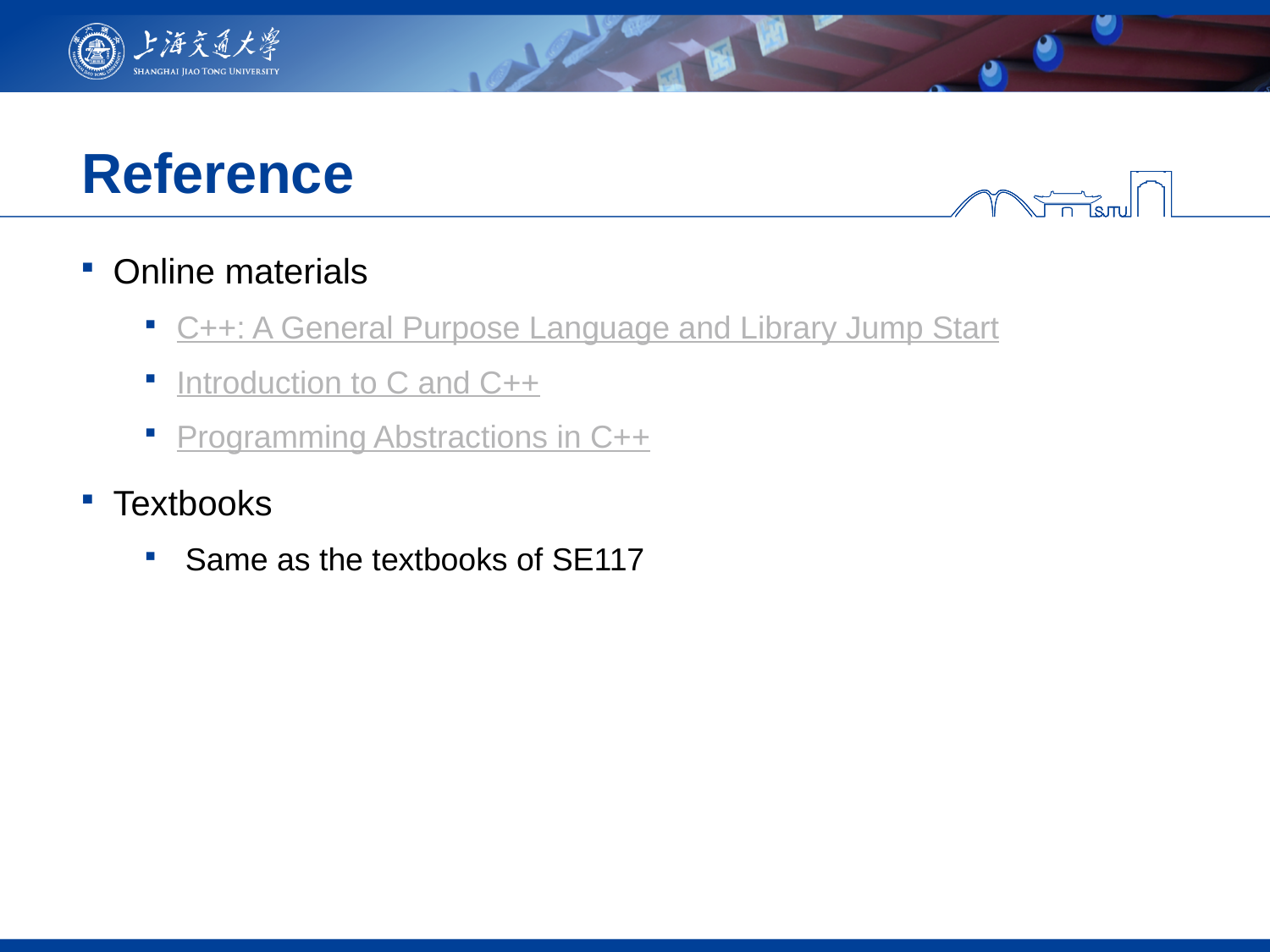

# Reference
Online materials
C++: A General Purpose Language and Library Jump Start
Introduction to C and C++
Programming Abstractions in C++
Textbooks
 Same as the textbooks of SE117